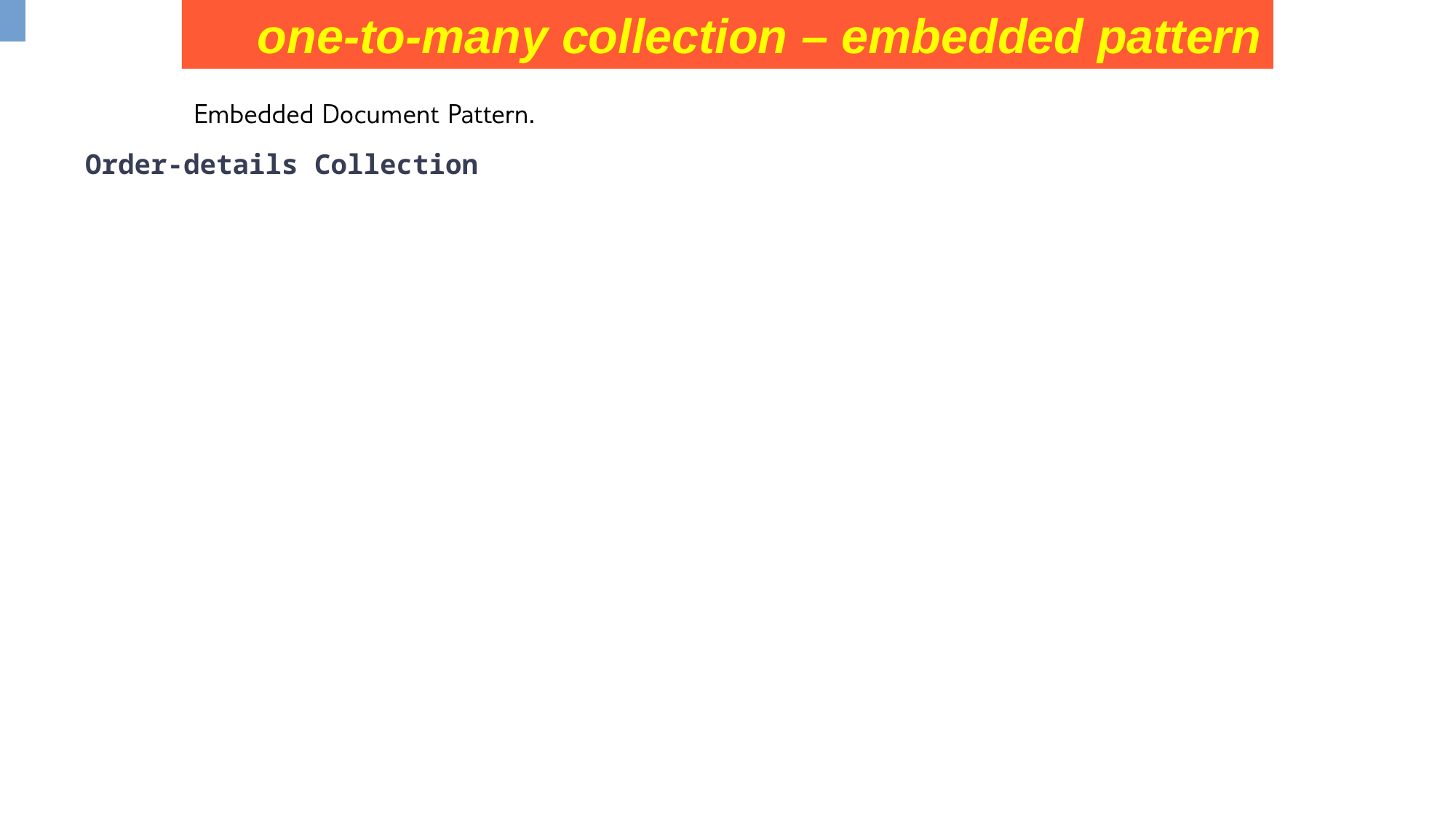

one-to-many collection – embedded pattern
Embedded Document Pattern.
Order-details Collection